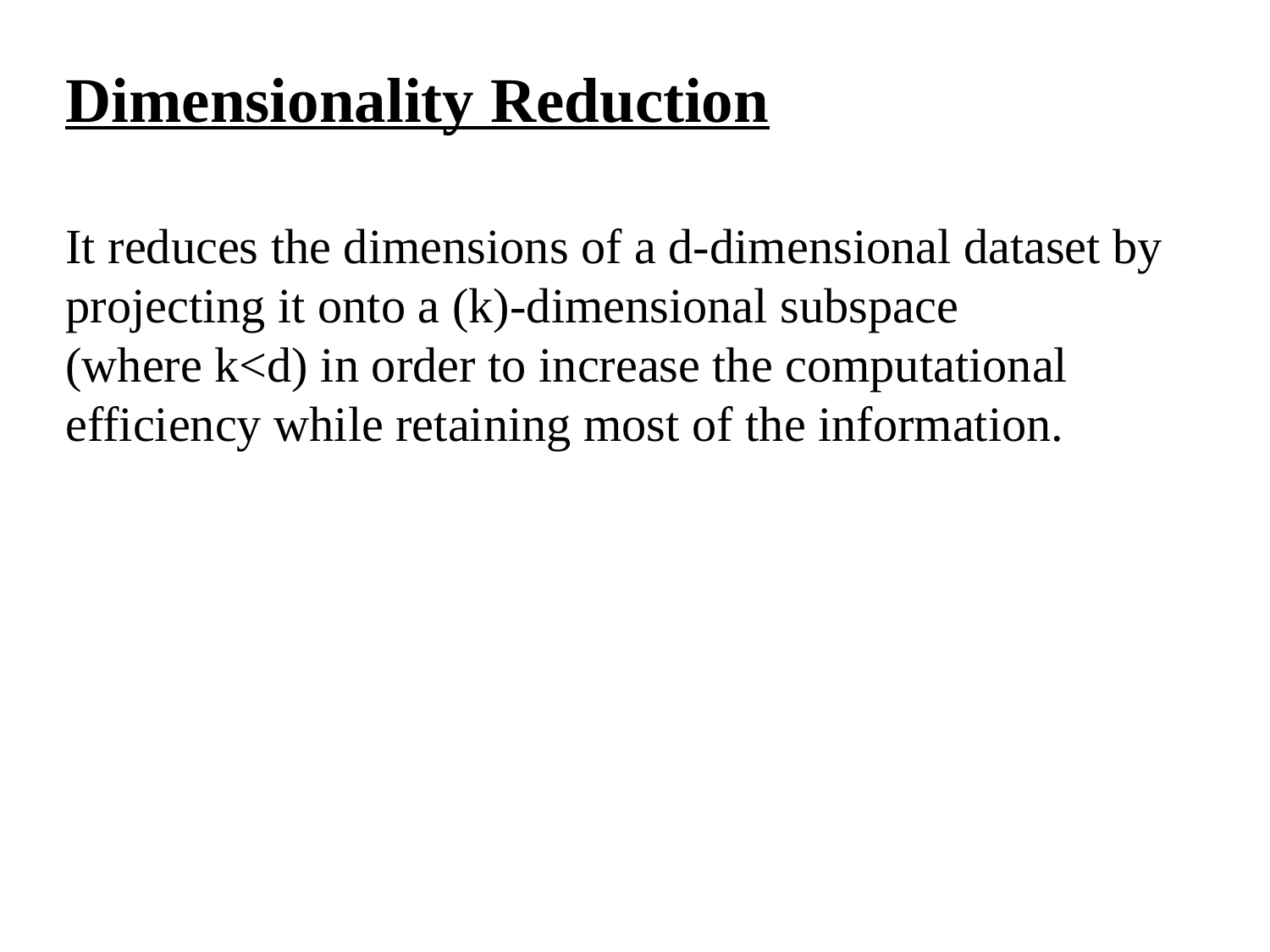

#
Dimensionality Reduction

It reduces the dimensions of a d-dimensional dataset by projecting it onto a (k)-dimensional subspace (where k<d) in order to increase the computational efficiency while retaining most of the information.